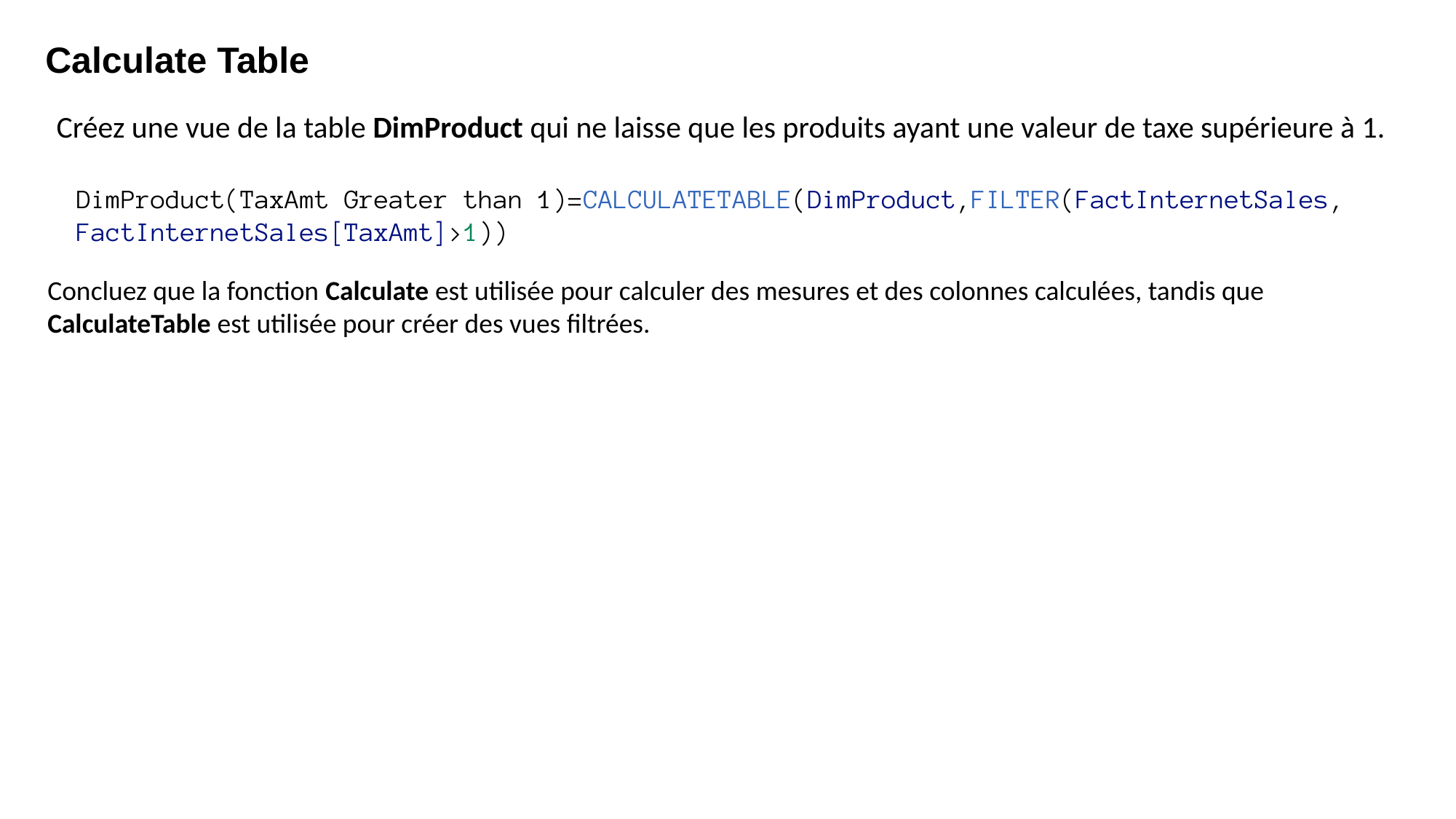

Calculate Table
Créez une vue de la table DimProduct qui ne laisse que les produits ayant une valeur de taxe supérieure à 1.
DimProduct(TaxAmt Greater than 1)=CALCULATETABLE(DimProduct,FILTER(FactInternetSales, FactInternetSales[TaxAmt]>1))
Concluez que la fonction Calculate est utilisée pour calculer des mesures et des colonnes calculées, tandis que CalculateTable est utilisée pour créer des vues filtrées.